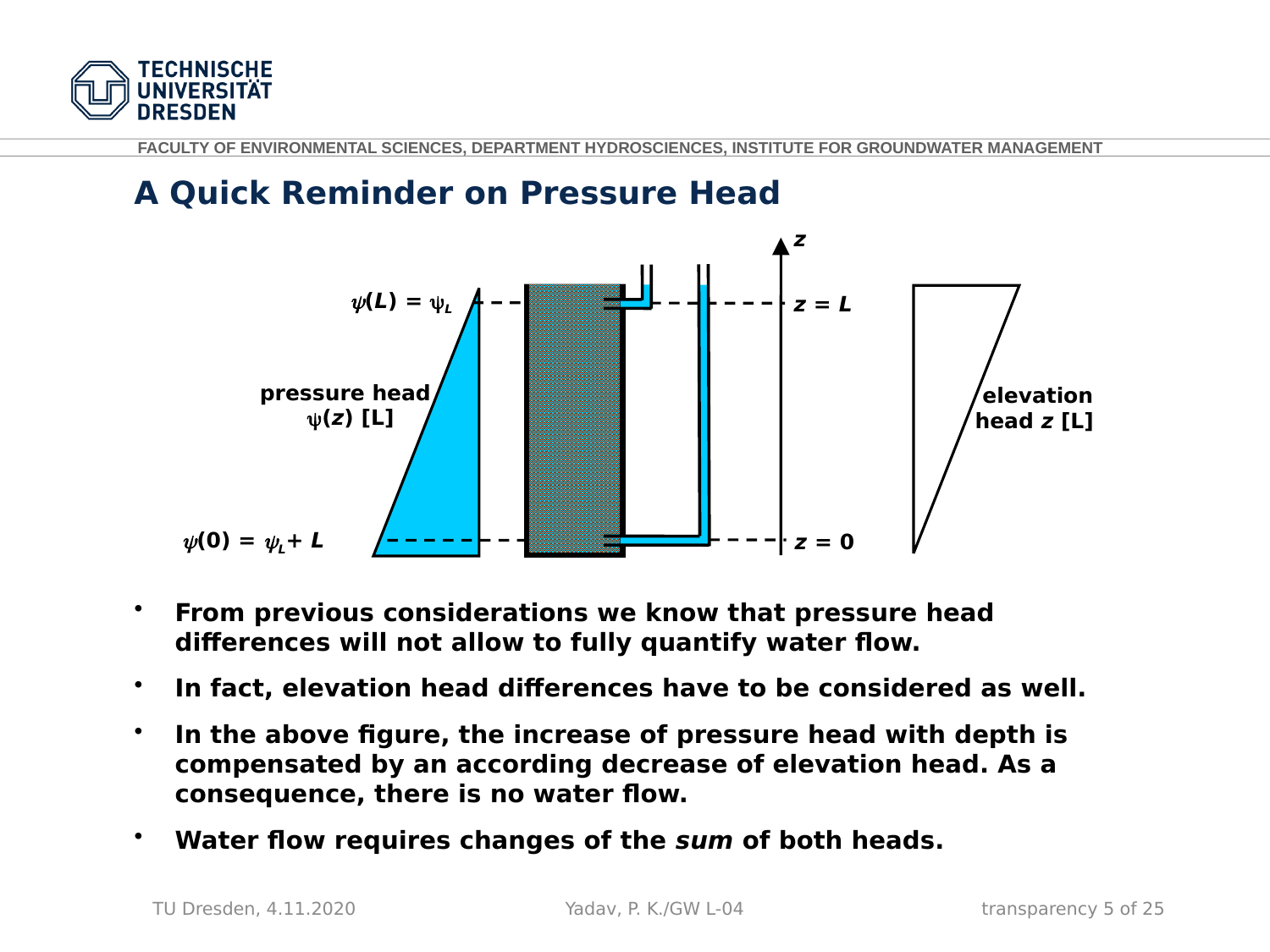

A Quick Reminder on Pressure Head
z

ψ(L) = ψL
z = L

pressure head
ψ(z) [L]
ψ(0) = ψL+ L
z = 0

  elevation
 head z [L]
From previous considerations we know that pressure head differences will not allow to fully quantify water flow.

In fact, elevation head differences have to be considered as well.

In the above figure, the increase of pressure head with depth is compensated by an according decrease of elevation head. As a consequence, there is no water flow.

Water flow requires changes of the sum of both heads.